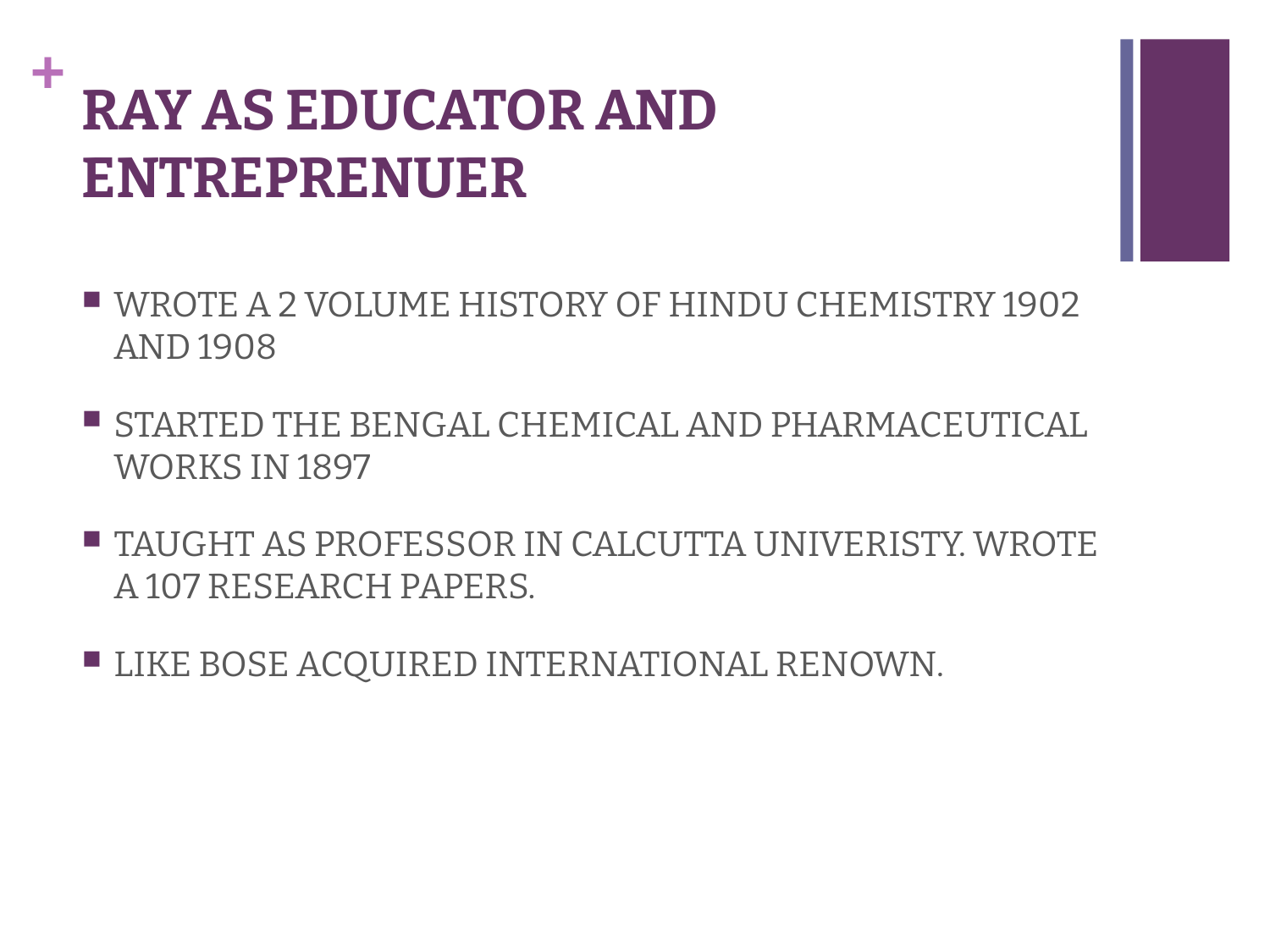

# RAY AS EDUCATOR AND ENTREPRENUER
WROTE A 2 VOLUME HISTORY OF HINDU CHEMISTRY 1902 AND 1908
STARTED THE BENGAL CHEMICAL AND PHARMACEUTICAL WORKS IN 1897
TAUGHT AS PROFESSOR IN CALCUTTA UNIVERISTY. WROTE A 107 RESEARCH PAPERS.
LIKE BOSE ACQUIRED INTERNATIONAL RENOWN.